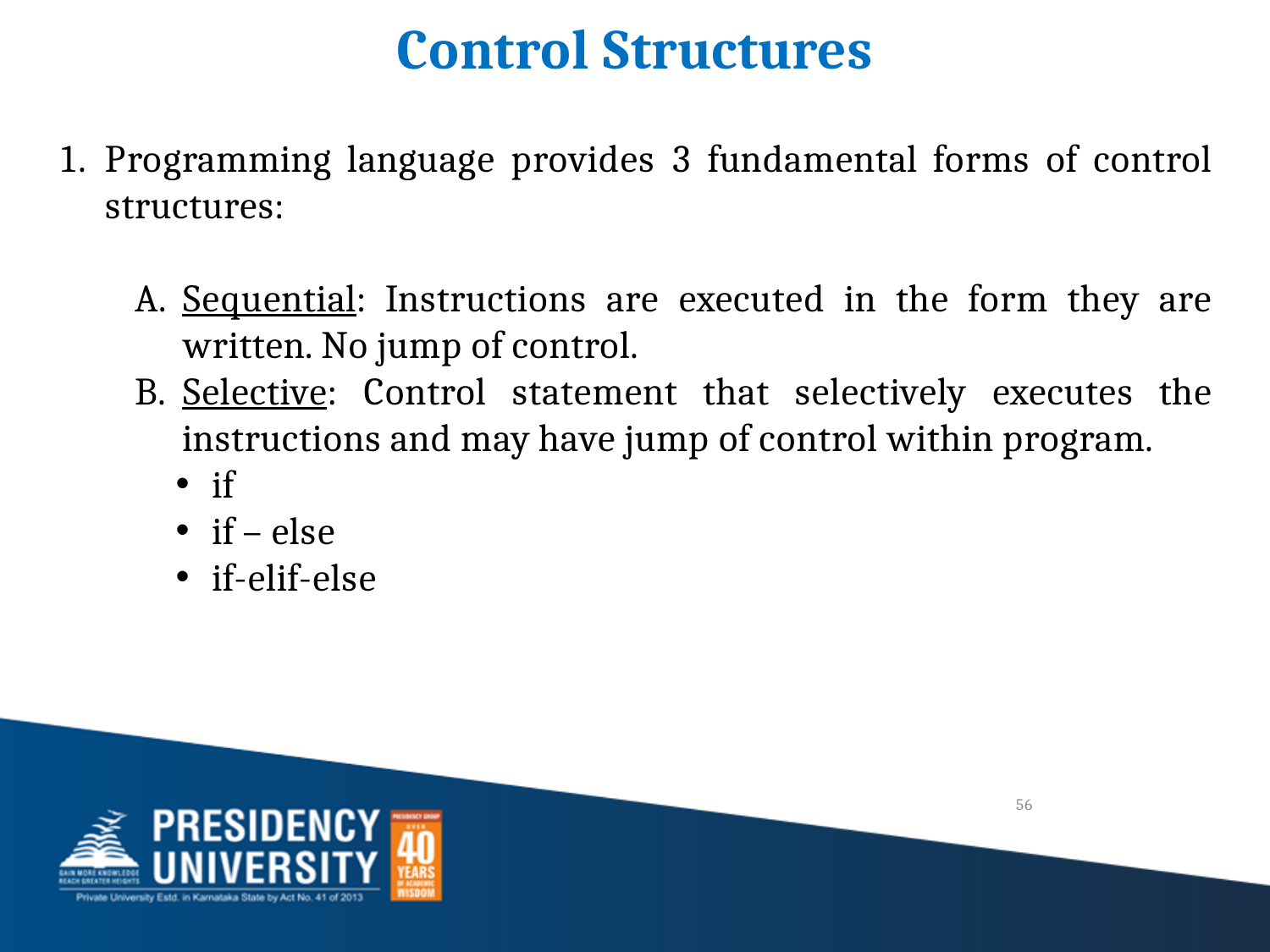

Control Structures
Programming language provides 3 fundamental forms of control structures:

Sequential: Instructions are executed in the form they are written. No jump of control.
Selective: Control statement that selectively executes the instructions and may have jump of control within program.
if
if – else
if-elif-else

56